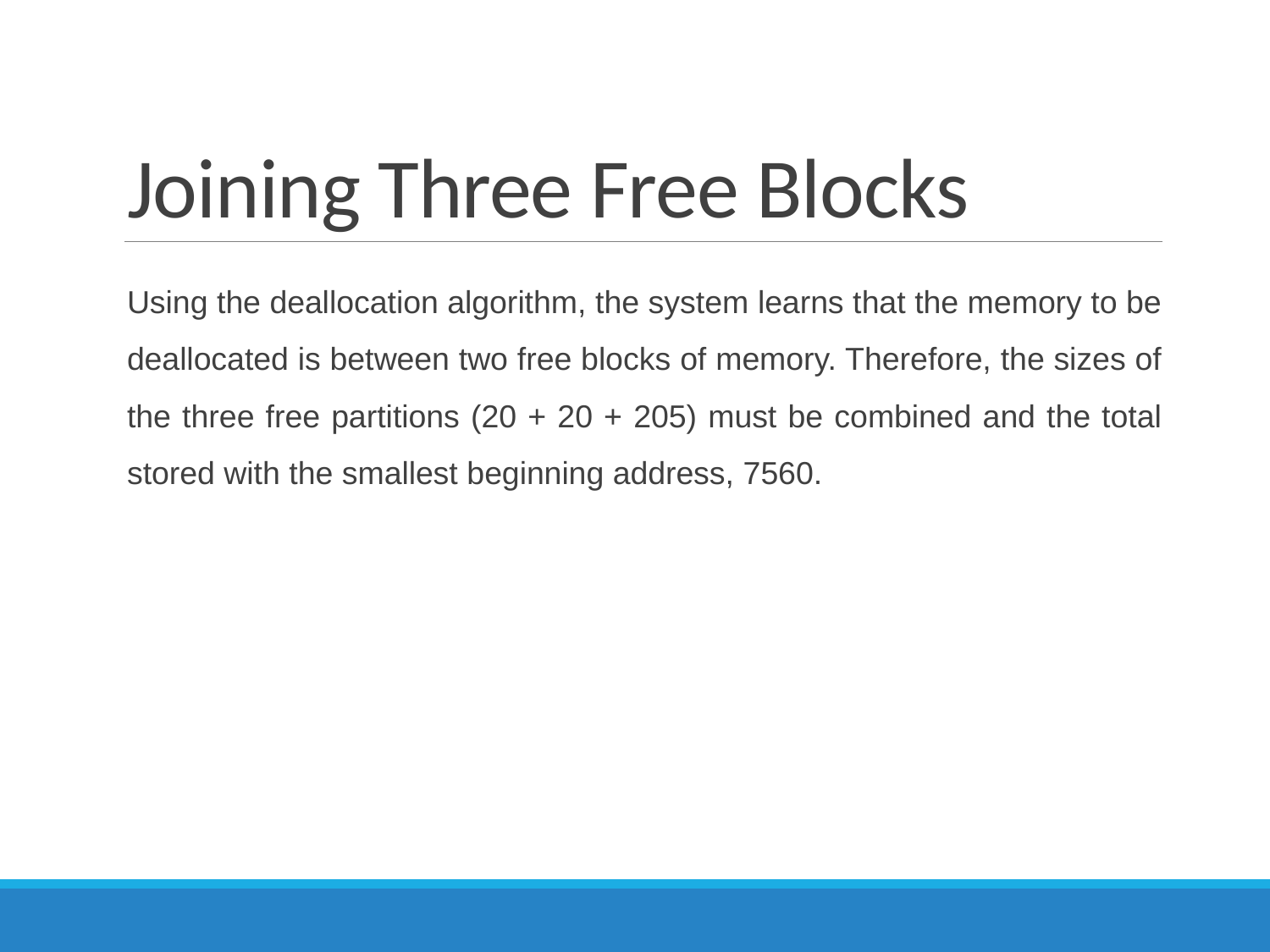

# Joining Three Free Blocks
Using the deallocation algorithm, the system learns that the memory to be deallocated is between two free blocks of memory. Therefore, the sizes of the three free partitions (20 + 20 + 205) must be combined and the total stored with the smallest beginning address, 7560.